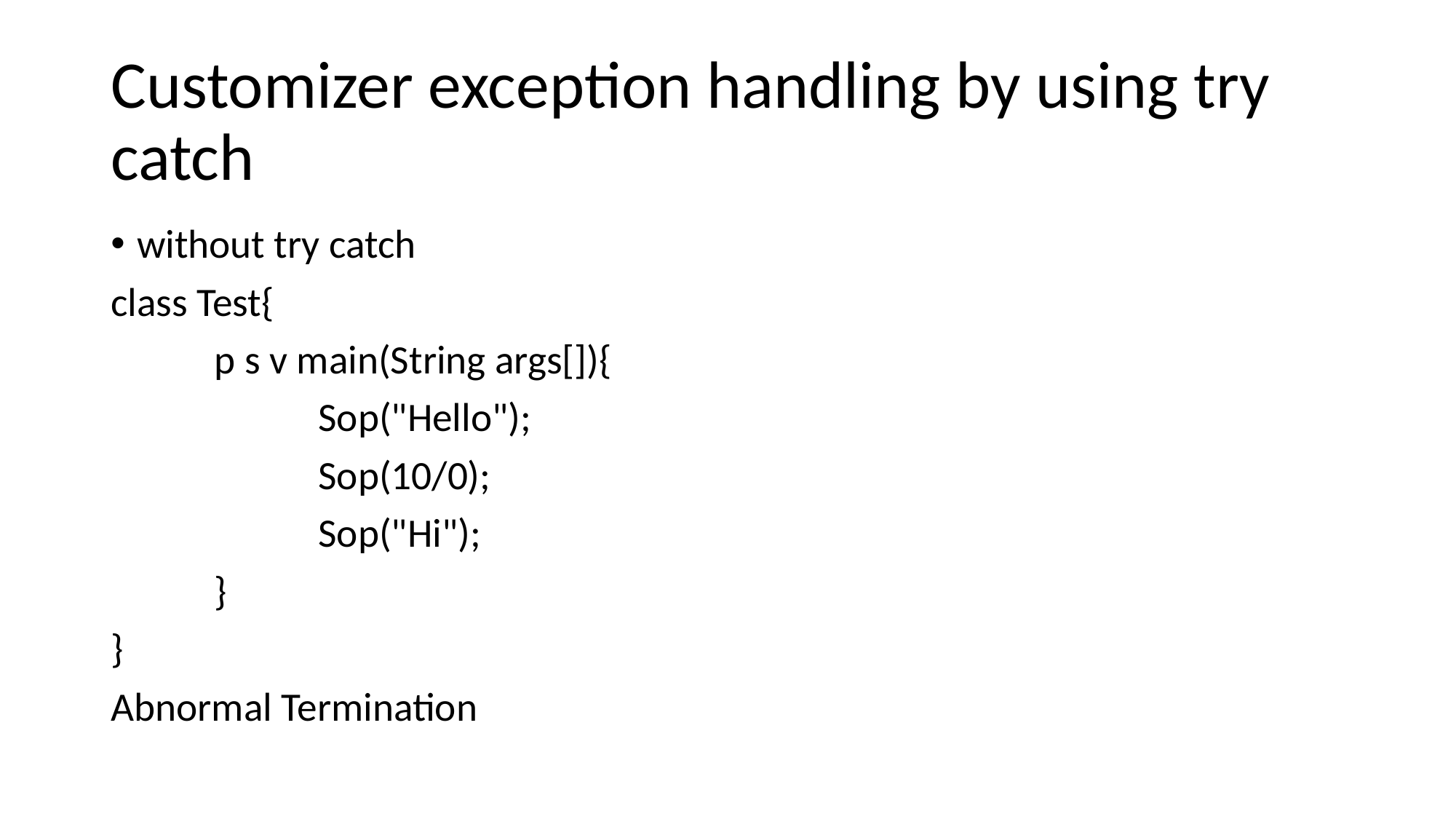

# Customizer exception handling by using try catch
without try catch
class Test{
	p s v main(String args[]){
		Sop("Hello");
		Sop(10/0);
		Sop("Hi");
	}
}
Abnormal Termination